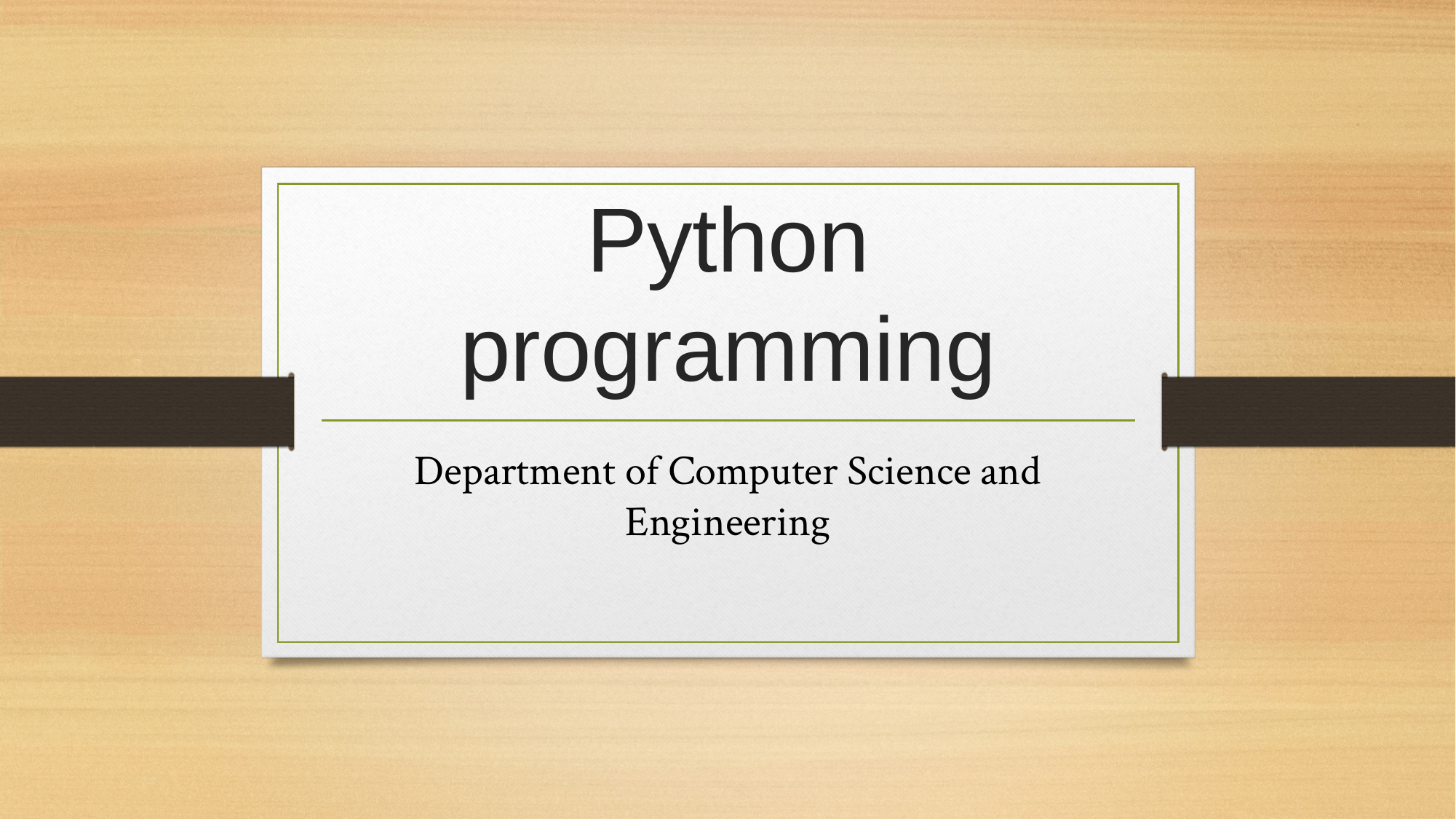

# Python programming
Department of Computer Science and Engineering